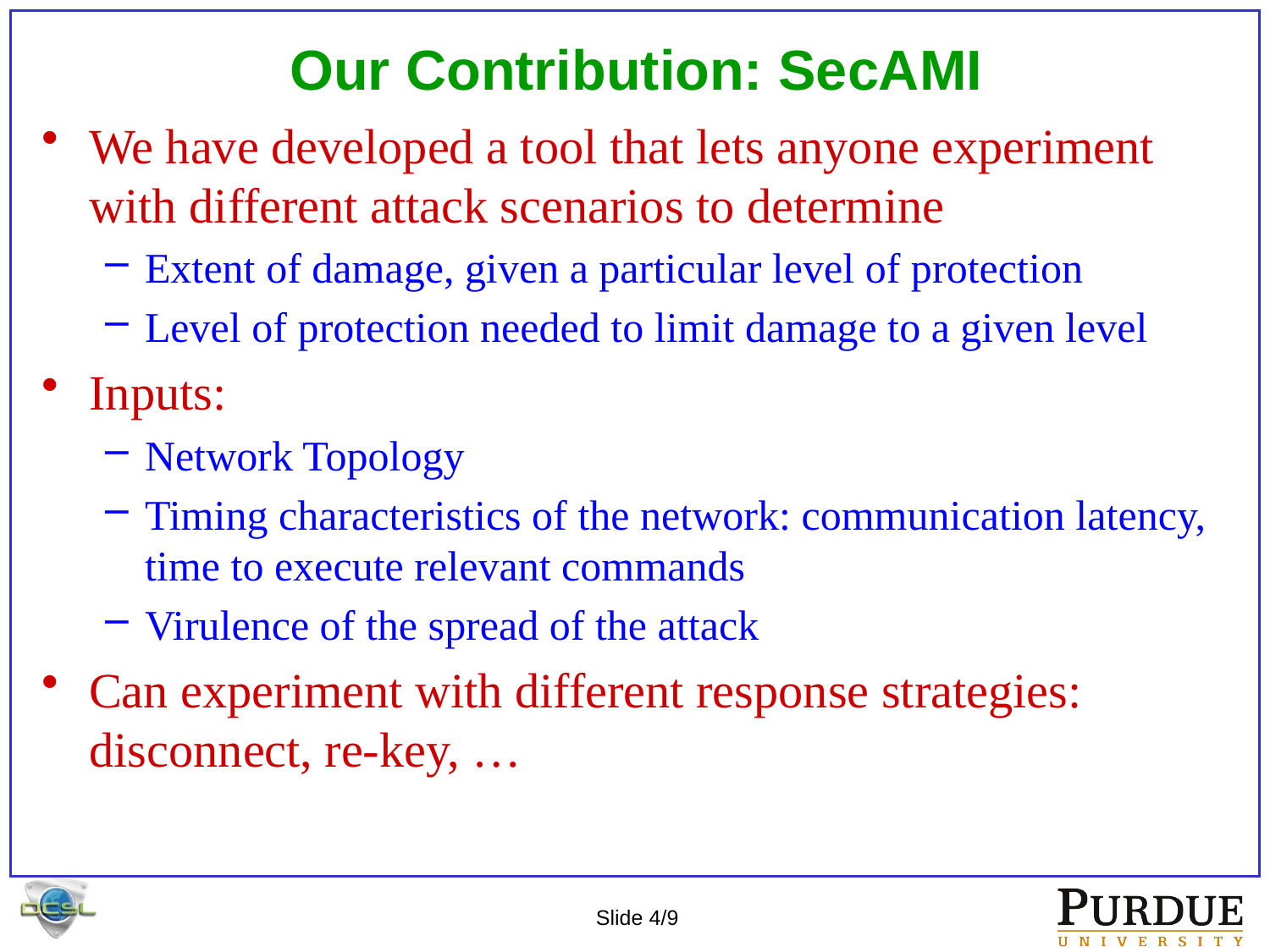

# Our Contribution: SecAMI
We have developed a tool that lets anyone experiment with different attack scenarios to determine
Extent of damage, given a particular level of protection
Level of protection needed to limit damage to a given level
Inputs:
Network Topology
Timing characteristics of the network: communication latency, time to execute relevant commands
Virulence of the spread of the attack
Can experiment with different response strategies: disconnect, re-key, …